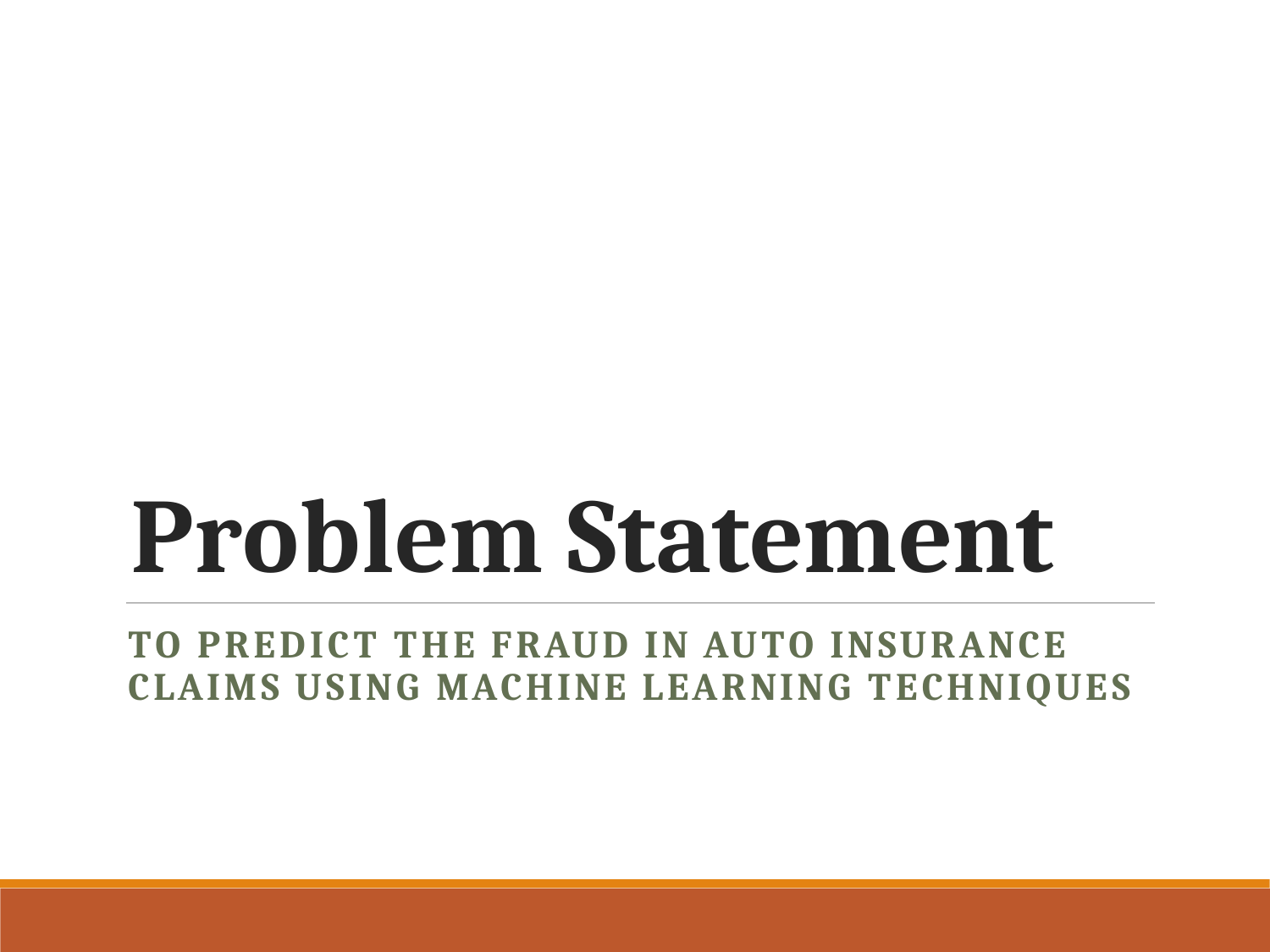

# Problem Statement
TO Predict the fraud in auto insurance claims using machine learning techniques